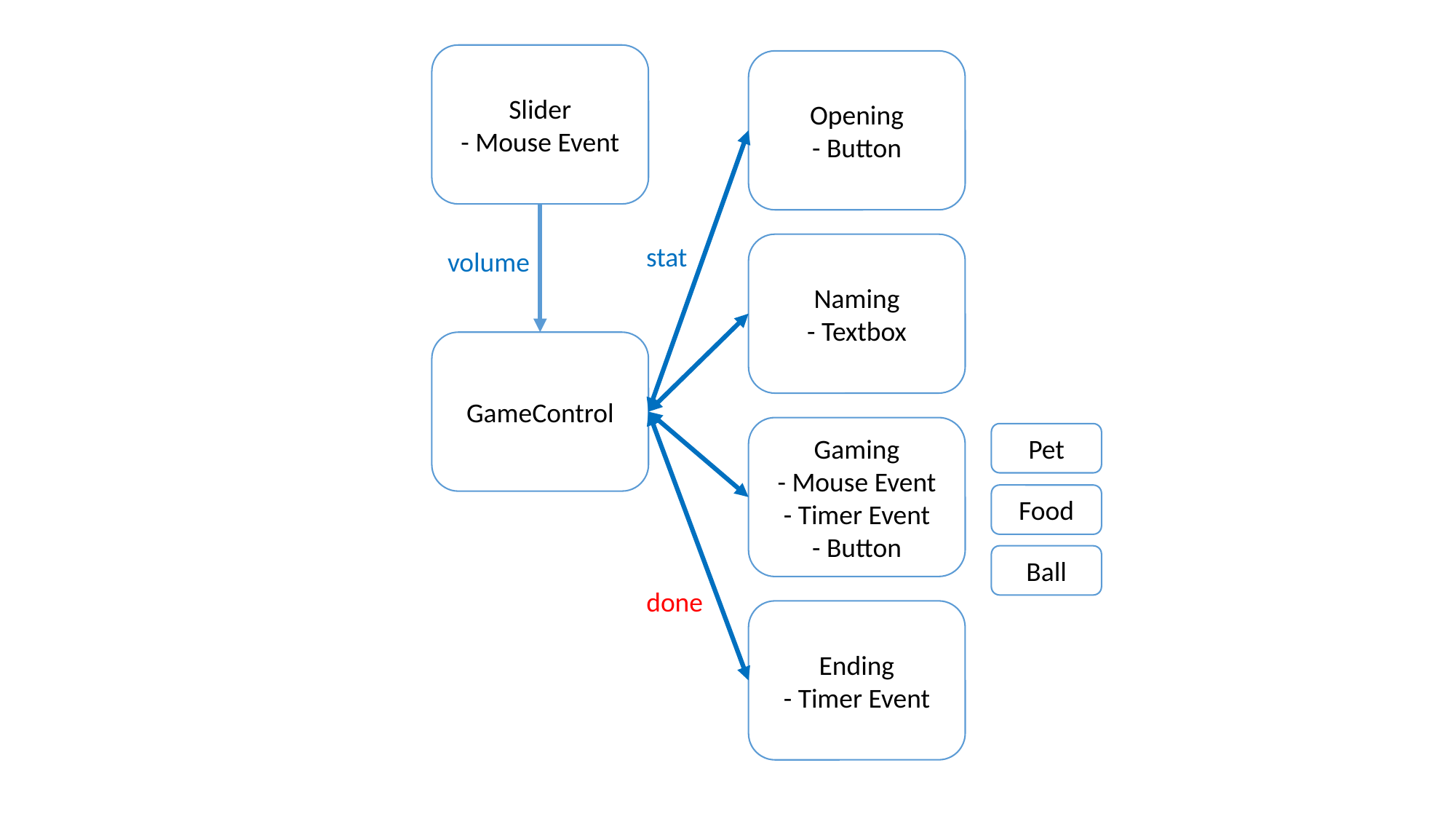

Slider
- Mouse Event
Opening
- Button
stat
Naming
- Textbox
volume
GameControl
Gaming
- Mouse Event
- Timer Event
- Button
Pet
Food
Ball
done
Ending
- Timer Event